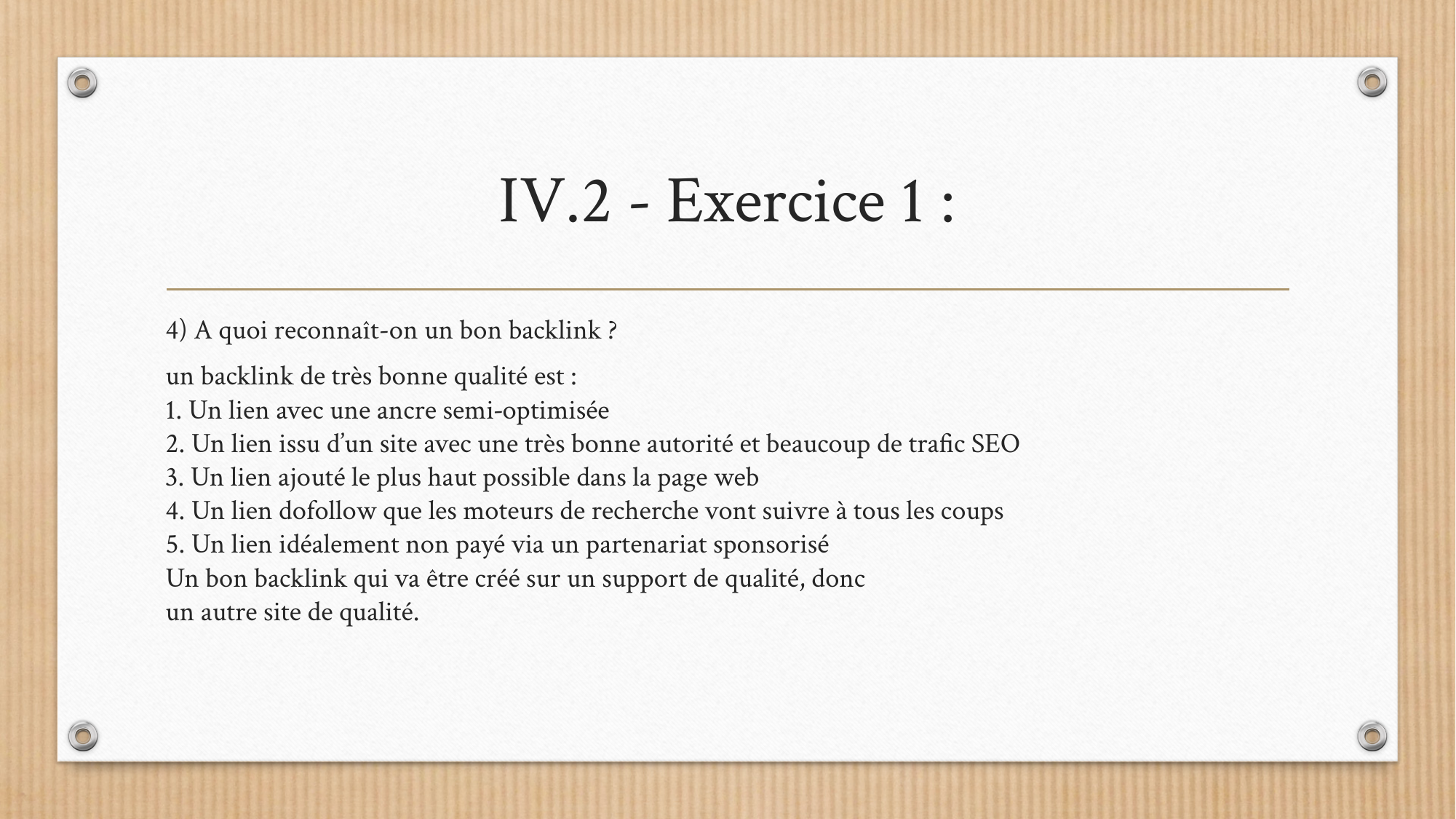

# IV.2 - Exercice 1 :
4) A quoi reconnaît-on un bon backlink ?
un backlink de très bonne qualité est :
1. Un lien avec une ancre semi‐optimisée
2. Un lien issu d’un site avec une très bonne autorité et beaucoup de trafic SEO
3. Un lien ajouté le plus haut possible dans la page web
4. Un lien dofollow que les moteurs de recherche vont suivre à tous les coups
5. Un lien idéalement non payé via un partenariat sponsorisé
Un bon backlink qui va être créé sur un support de qualité, donc
un autre site de qualité.